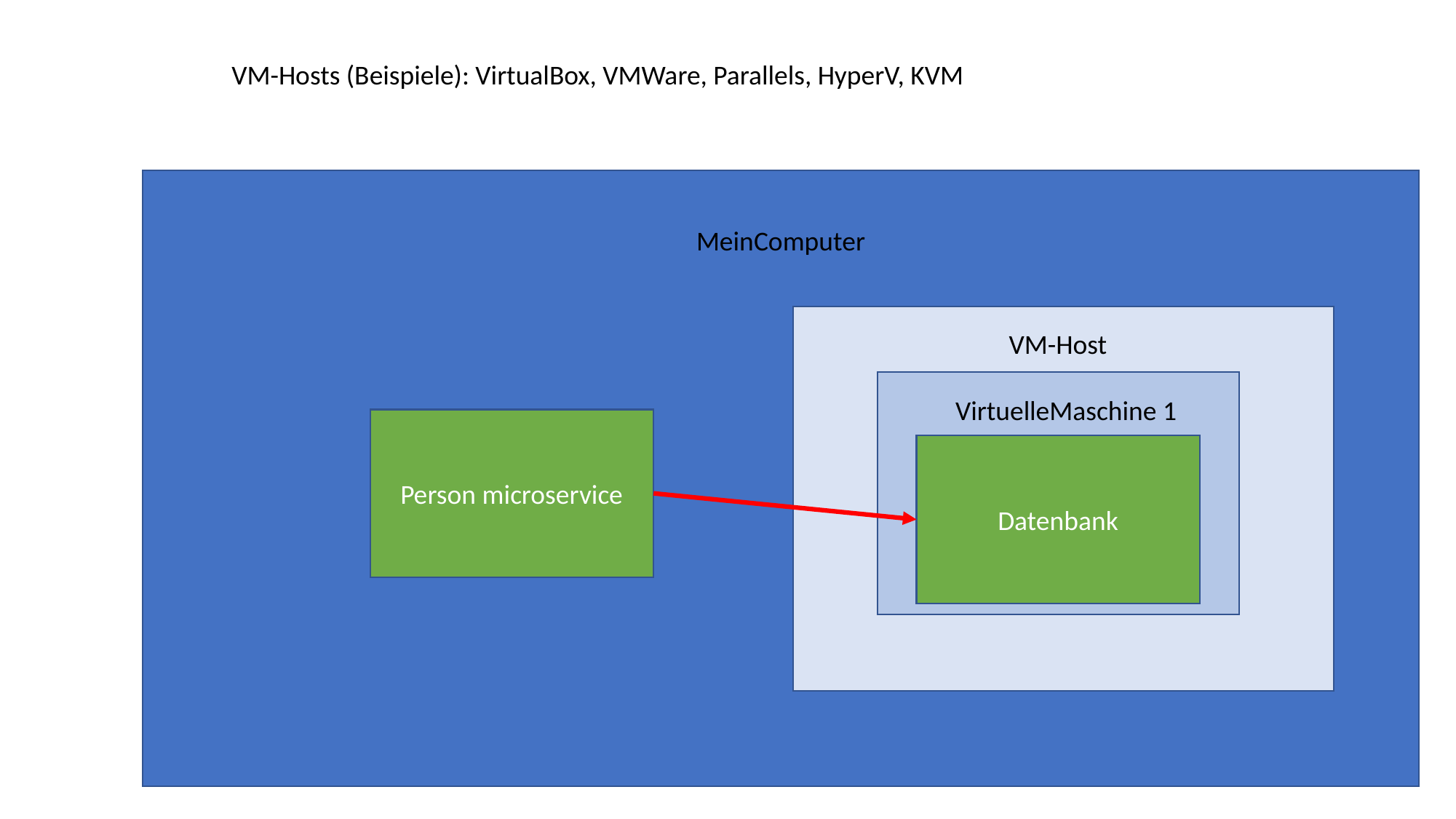

VM-Hosts (Beispiele): VirtualBox, VMWare, Parallels, HyperV, KVM

MeinComputer

VM-Host

VirtuelleMaschine 1
Person microservice
Datenbank